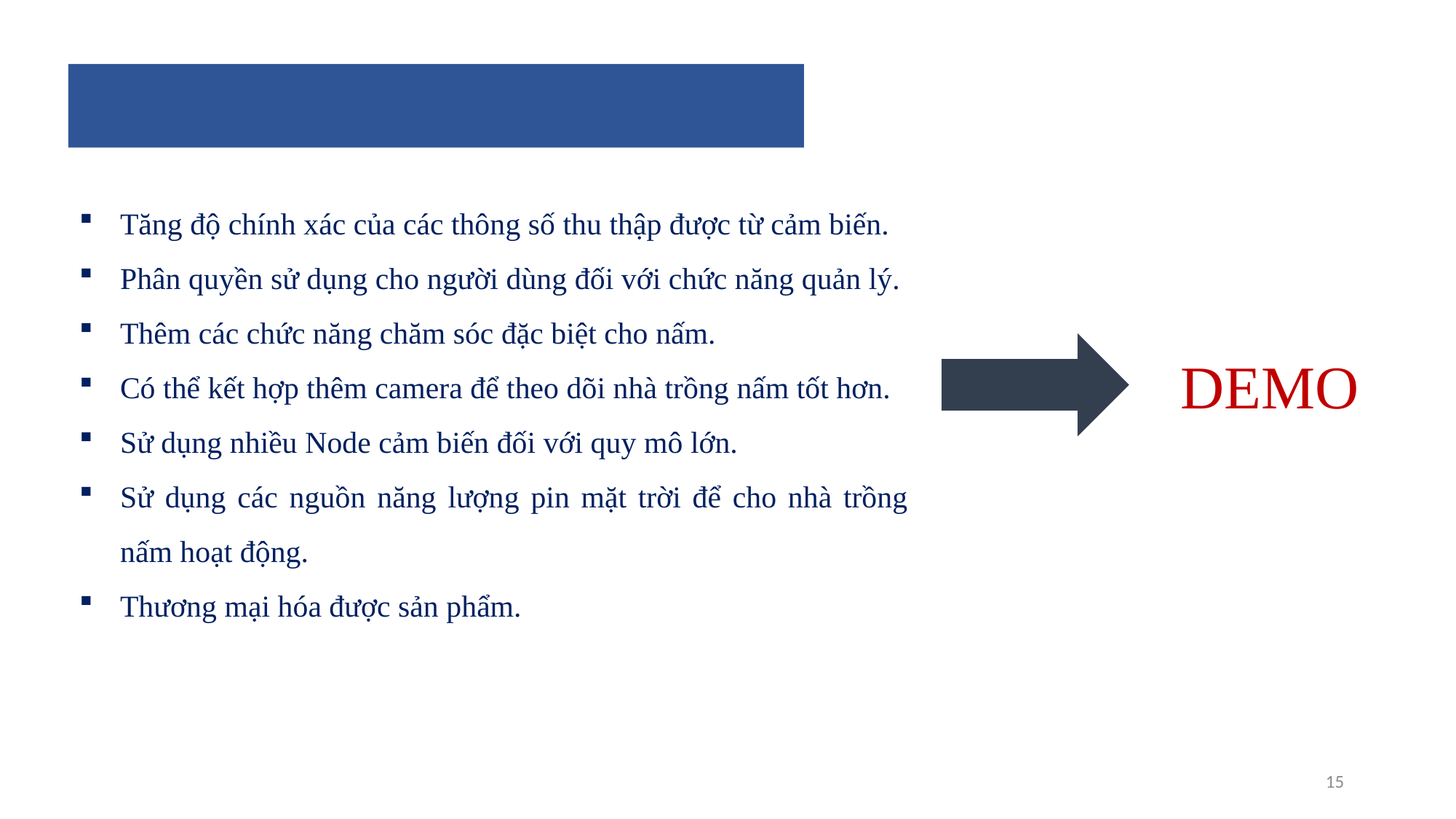

HƯỚNG PHÁT TRIỂN
Tăng độ chính xác của các thông số thu thập được từ cảm biến.
Phân quyền sử dụng cho người dùng đối với chức năng quản lý.
Thêm các chức năng chăm sóc đặc biệt cho nấm.
Có thể kết hợp thêm camera để theo dõi nhà trồng nấm tốt hơn.
Sử dụng nhiều Node cảm biến đối với quy mô lớn.
Sử dụng các nguồn năng lượng pin mặt trời để cho nhà trồng nấm hoạt động.
Thương mại hóa được sản phẩm.

DEMO
15